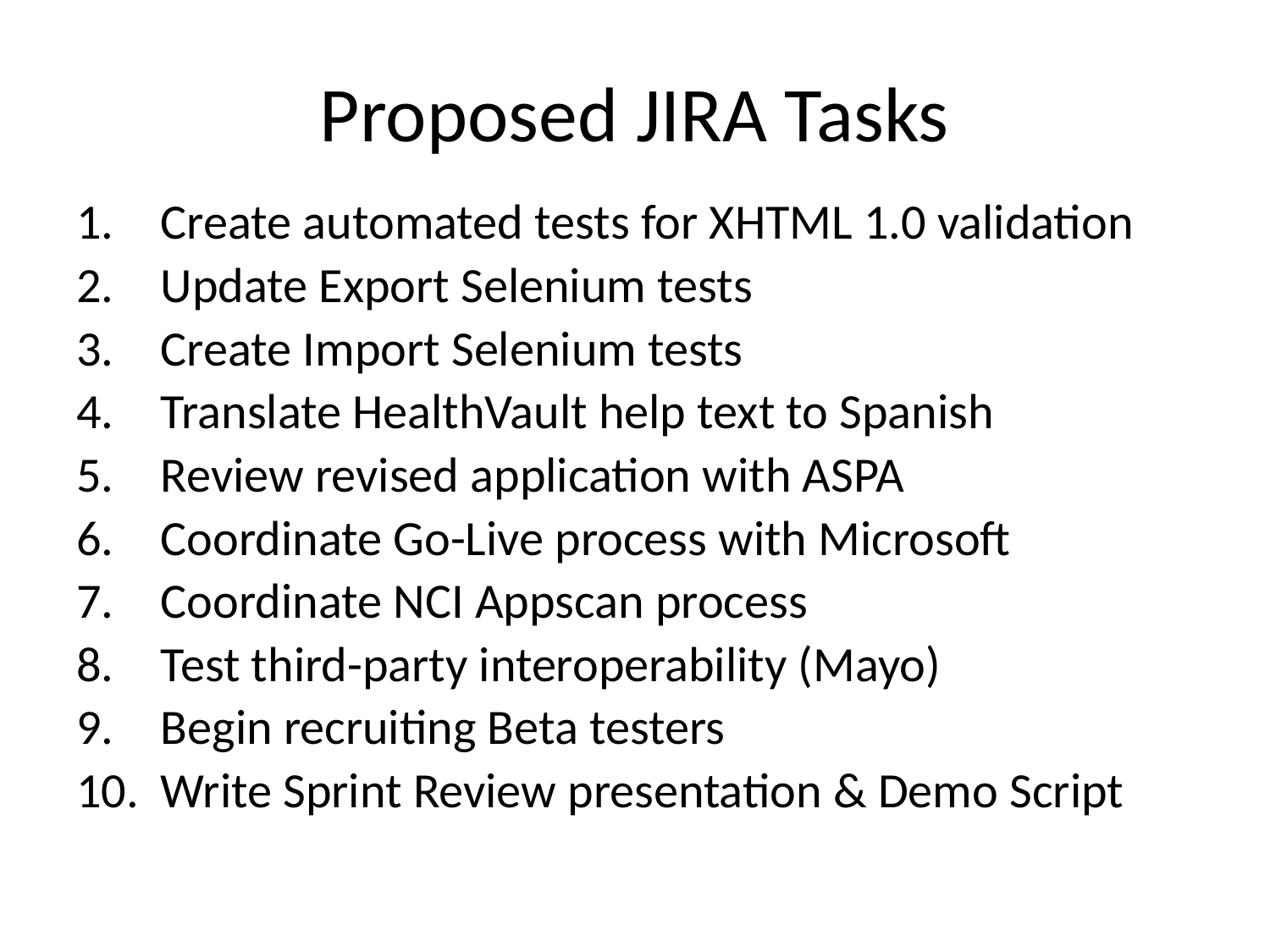

Proposed JIRA Tasks
Create automated tests for XHTML 1.0 validation
Update Export Selenium tests
Create Import Selenium tests
Translate HealthVault help text to Spanish
Review revised application with ASPA
Coordinate Go-Live process with Microsoft
Coordinate NCI Appscan process
Test third-party interoperability (Mayo)
Begin recruiting Beta testers
Write Sprint Review presentation & Demo Script